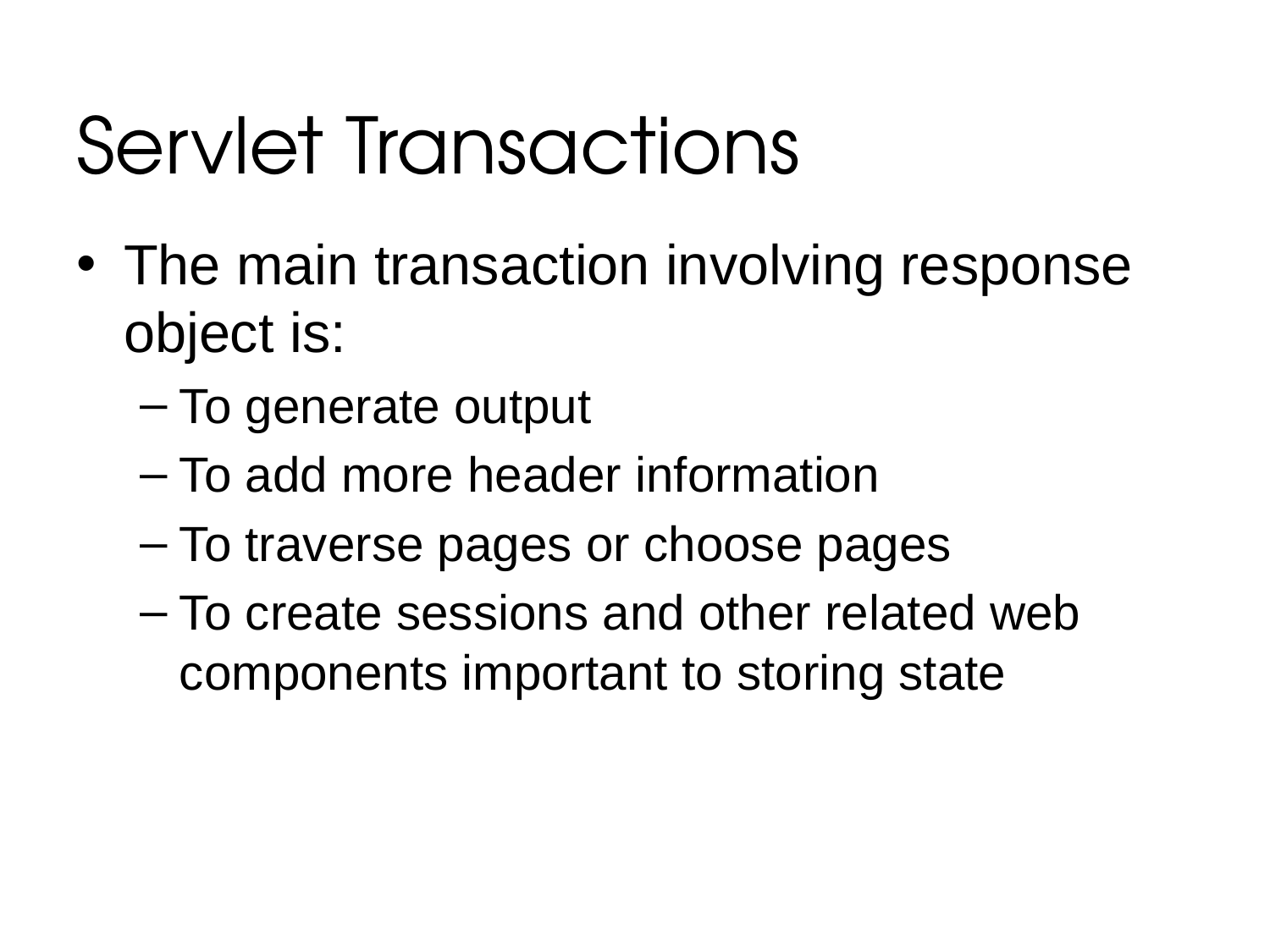

# Servlet Transactions
The main transaction involving response object is:
To generate output
To add more header information
To traverse pages or choose pages
To create sessions and other related web components important to storing state